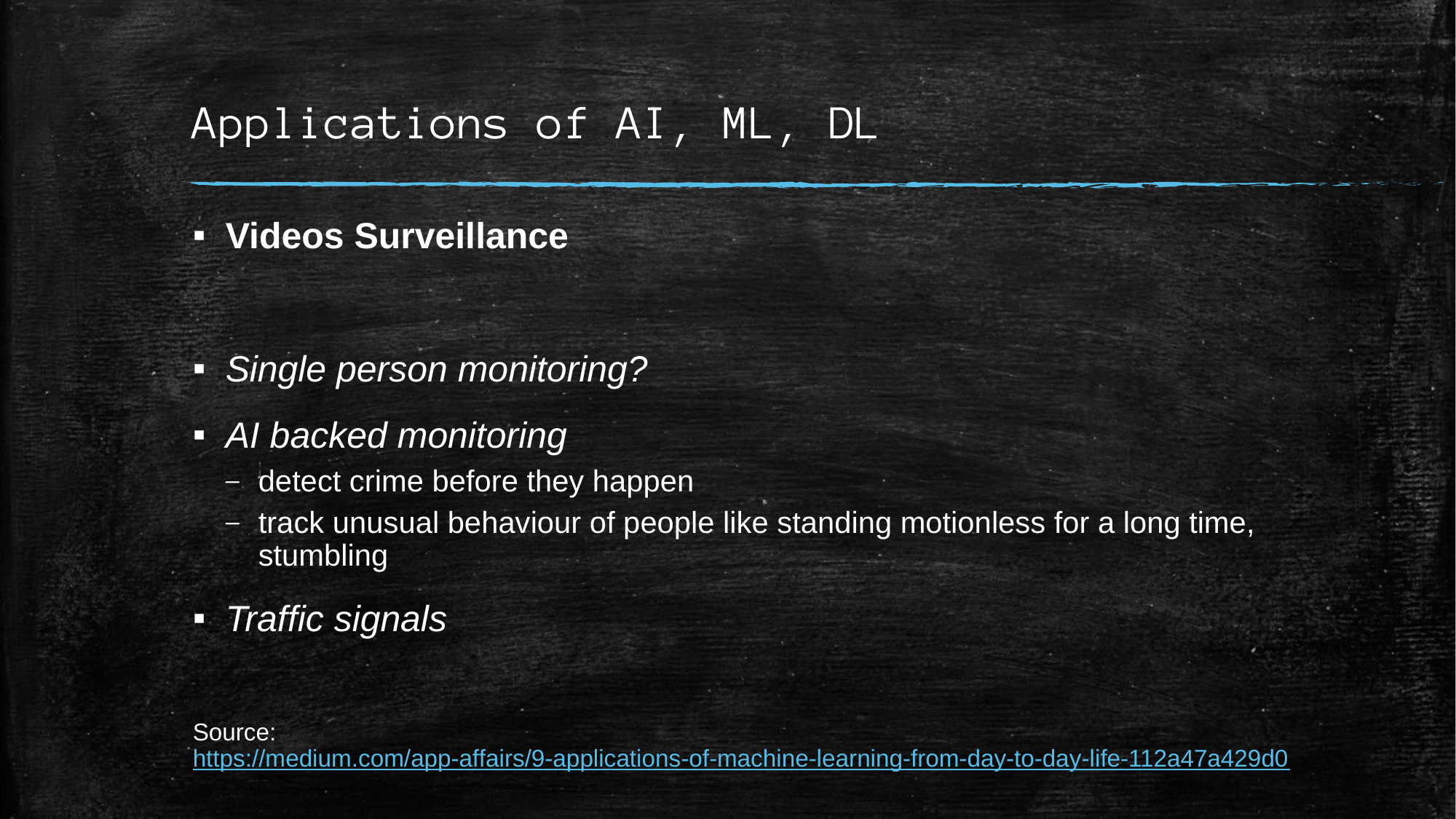

# Applications of AI, ML, DL
Videos Surveillance

Single person monitoring?
AI backed monitoring
detect crime before they happen
track unusual behaviour of people like standing motionless for a long time, stumbling
Traffic signals

Source: https://medium.com/app-affairs/9-applications-of-machine-learning-from-day-to-day-life-112a47a429d0